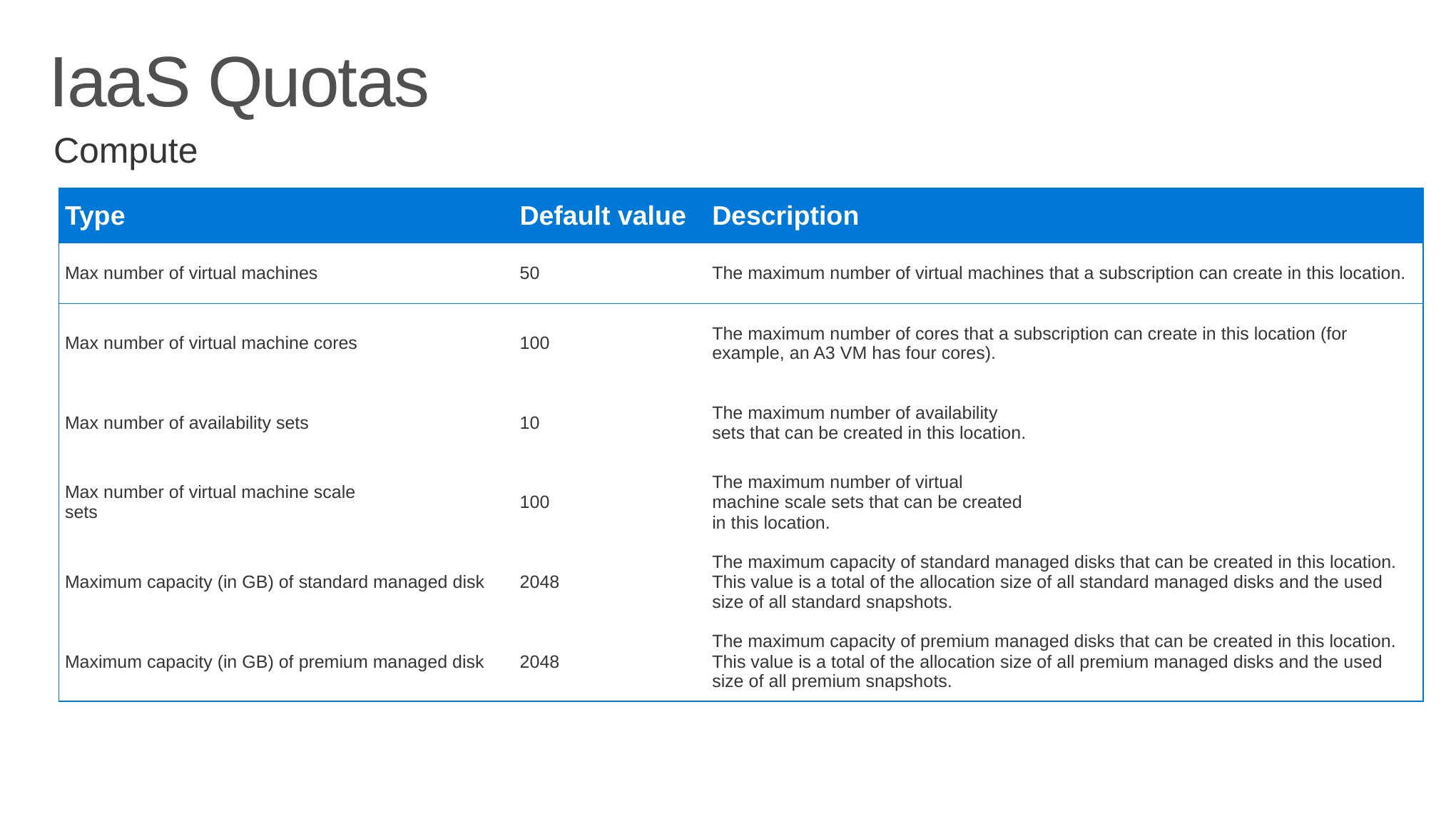

# IaaS Quotas
Compute
| Type | Default value | Description |
| --- | --- | --- |
| Max number of virtual machines | 50 | The maximum number of virtual machines that a subscription can create in this location. |
| Max number of virtual machine cores | 100 | The maximum number of cores that a subscription can create in this location (for example, an A3 VM has four cores). |
| Max number of availability sets | 10 | The maximum number of availability sets that can be created in this location. |
| Max number of virtual machine scale sets | 100 | The maximum number of virtual machine scale sets that can be created in this location. |
| Maximum capacity (in GB) of standard managed disk | 2048 | The maximum capacity of standard managed disks that can be created in this location. This value is a total of the allocation size of all standard managed disks and the used size of all standard snapshots. |
| Maximum capacity (in GB) of premium managed disk | 2048 | The maximum capacity of premium managed disks that can be created in this location. This value is a total of the allocation size of all premium managed disks and the used size of all premium snapshots. |